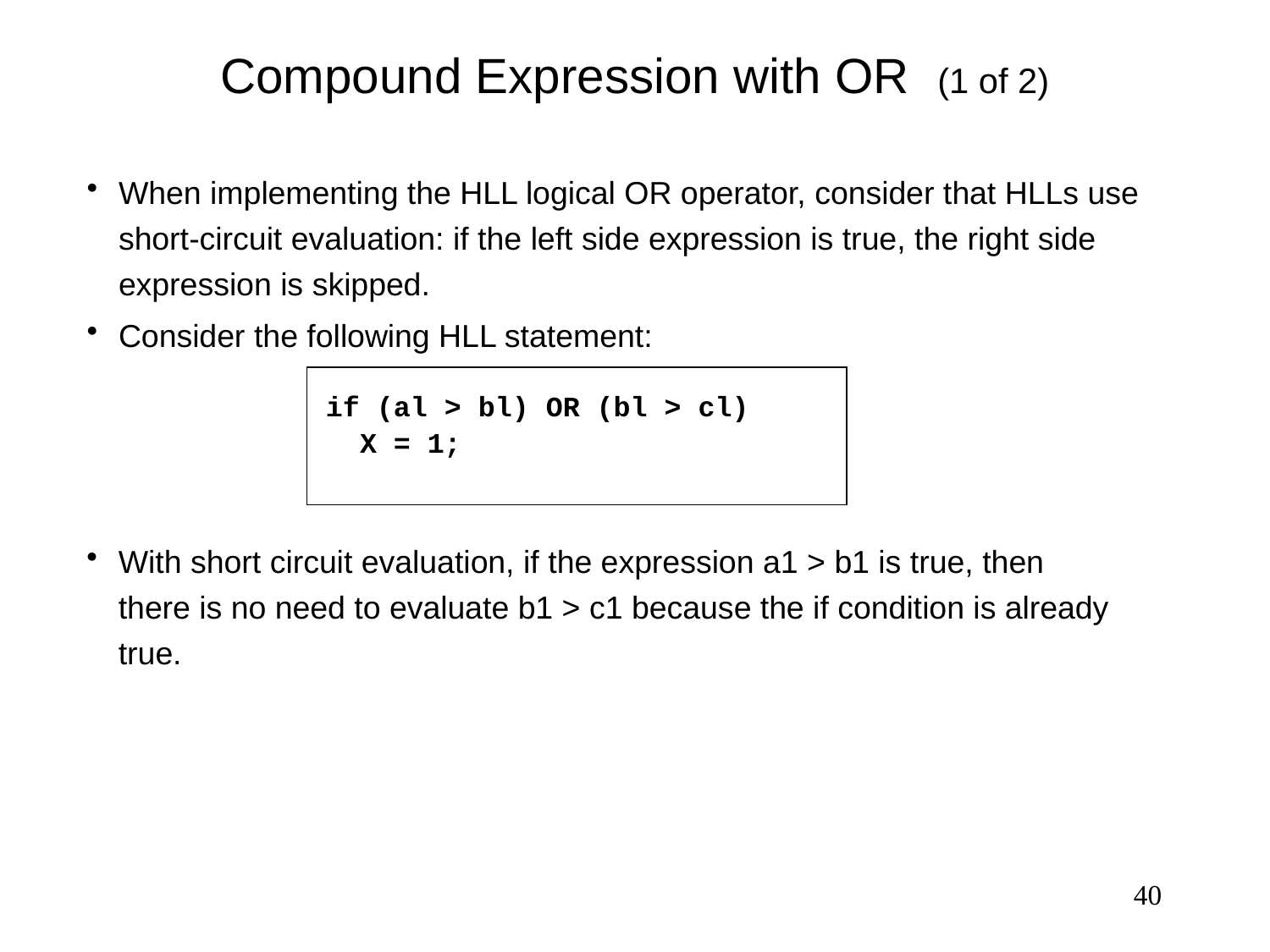

# Compound Expression with OR  (1 of 2)
When implementing the HLL logical OR operator, consider that HLLs use short-circuit evaluation: if the left side expression is true, the right side expression is skipped.
Consider the following HLL statement:
if (al > bl) OR (bl > cl)
  X = 1;

With short circuit evaluation, if the expression a1 > b1 is true, then there is no need to evaluate b1 > c1 because the if condition is already true.
40